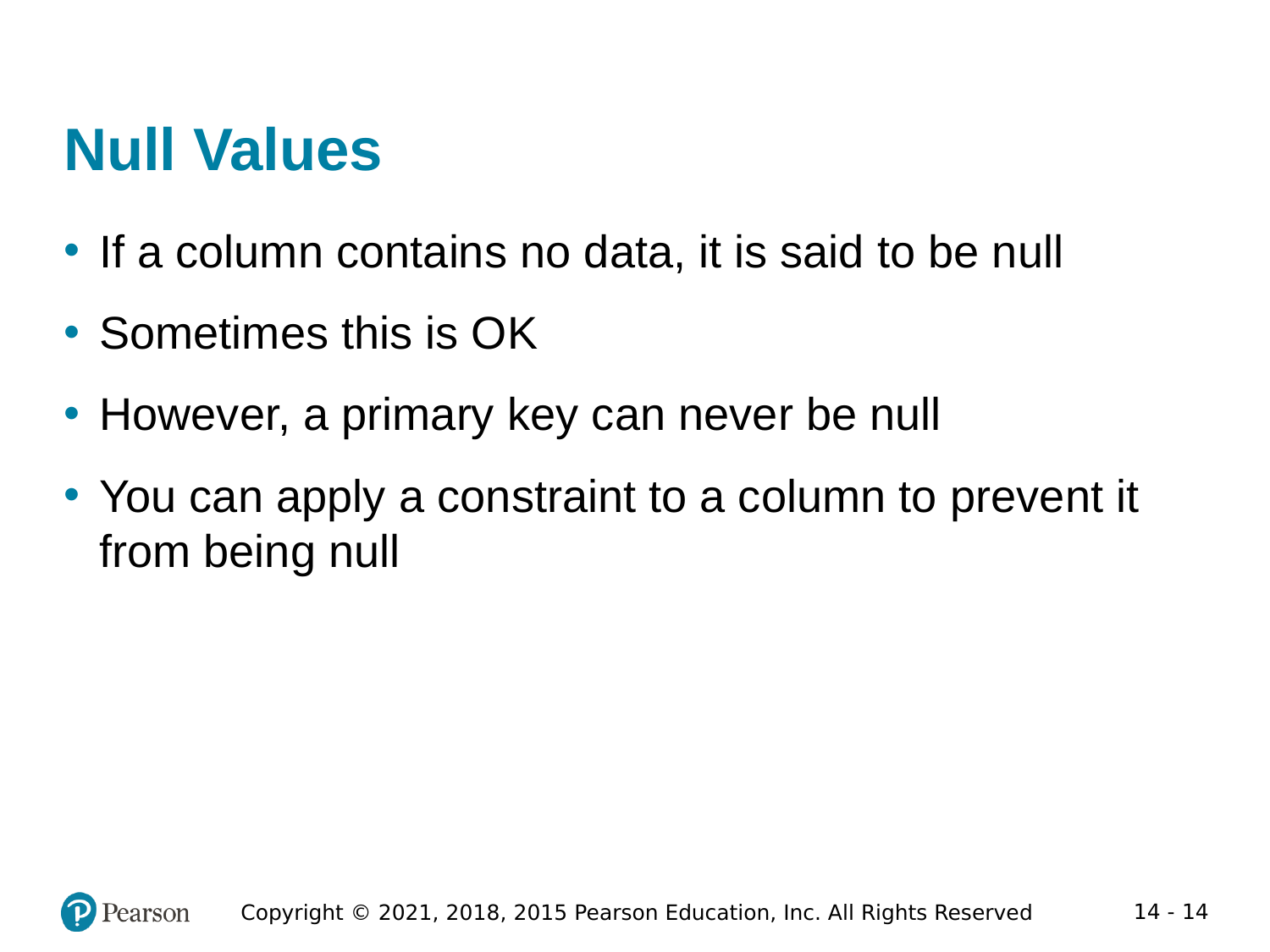

# Null Values
If a column contains no data, it is said to be null
Sometimes this is OK
However, a primary key can never be null
You can apply a constraint to a column to prevent it from being null